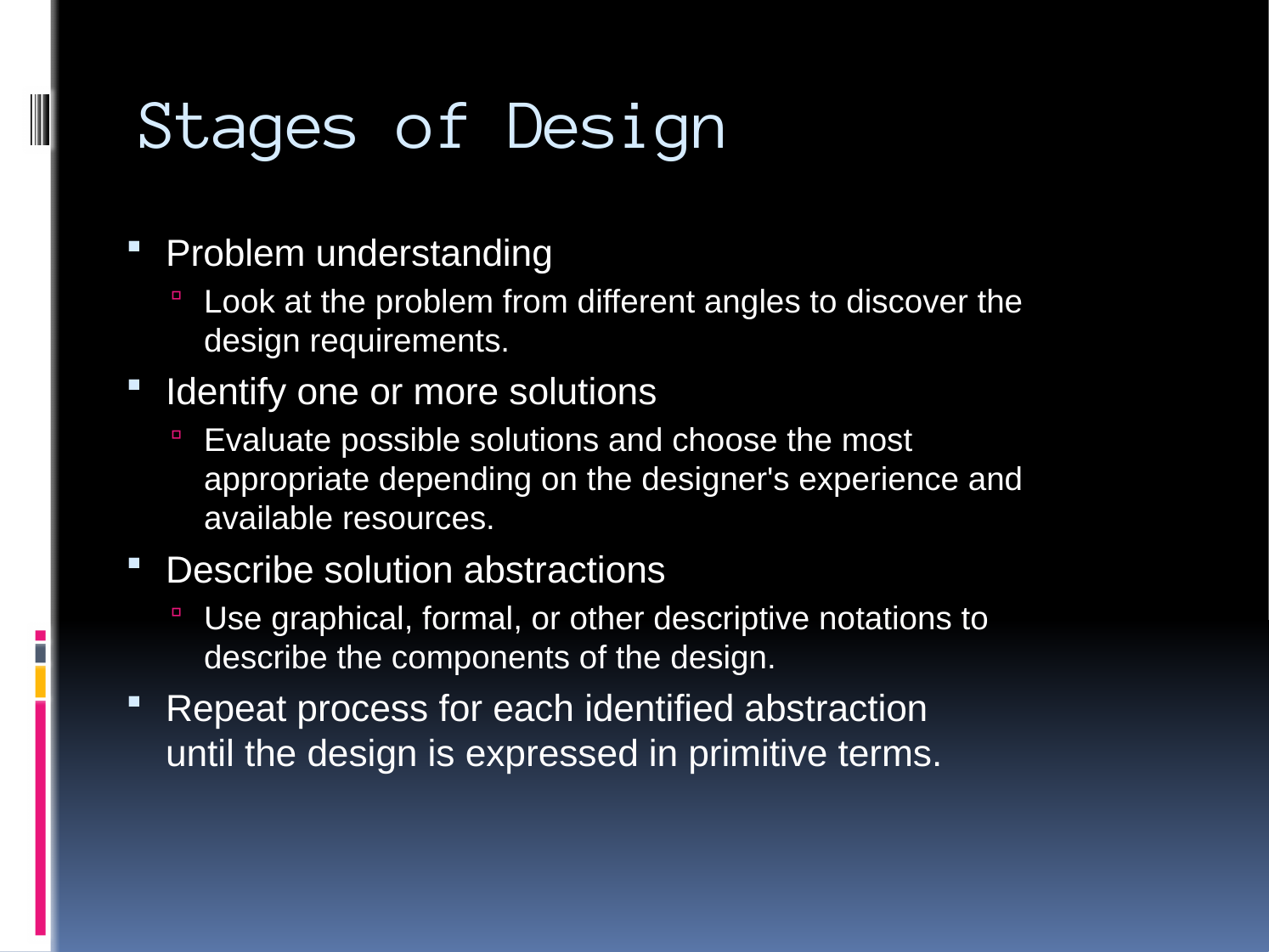

# Stages of Design
Problem understanding
Look at the problem from different angles to discover the
design requirements.
Identify one or more solutions
Evaluate possible solutions and choose the most
appropriate depending on the designer's experience and
available resources.
Describe solution abstractions
Use graphical, formal, or other descriptive notations to
describe the components of the design.
Repeat process for each identified abstraction
until the design is expressed in primitive terms.